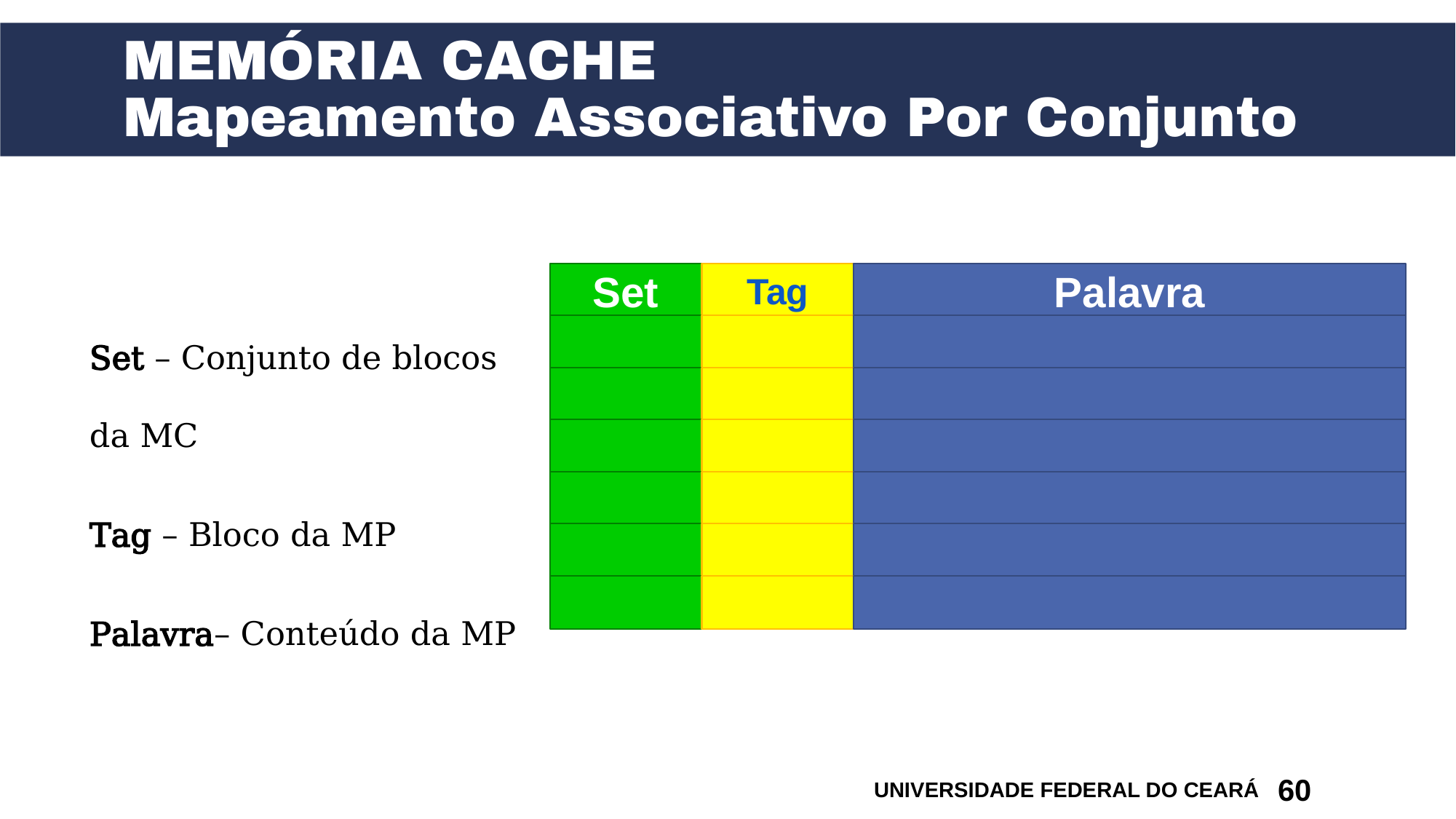

# Memória cache Mapeamento Associativo Por Conjunto
Palavra
Tag
Set

Set – Conjunto de blocos da MC
Tag – Bloco da MP
Palavra– Conteúdo da MP
UNIVERSIDADE FEDERAL DO CEARÁ
60